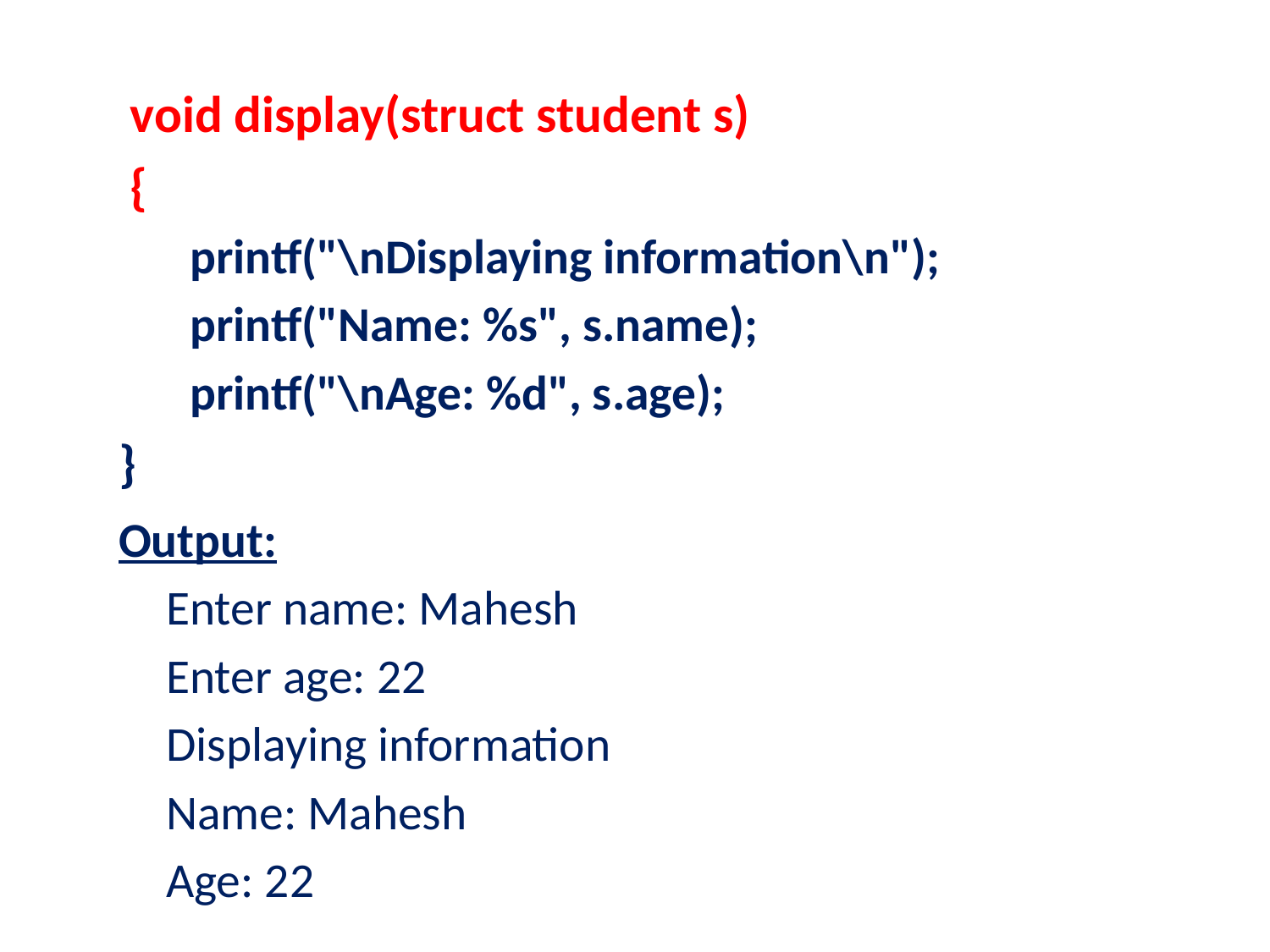

void display(struct student s)
 {
printf("\nDisplaying information\n");
printf("Name: %s", s.name);
printf("\nAge: %d", s.age);
}

Output:
	Enter name: Mahesh
	Enter age: 22
	Displaying information
	Name: Mahesh
	Age: 22